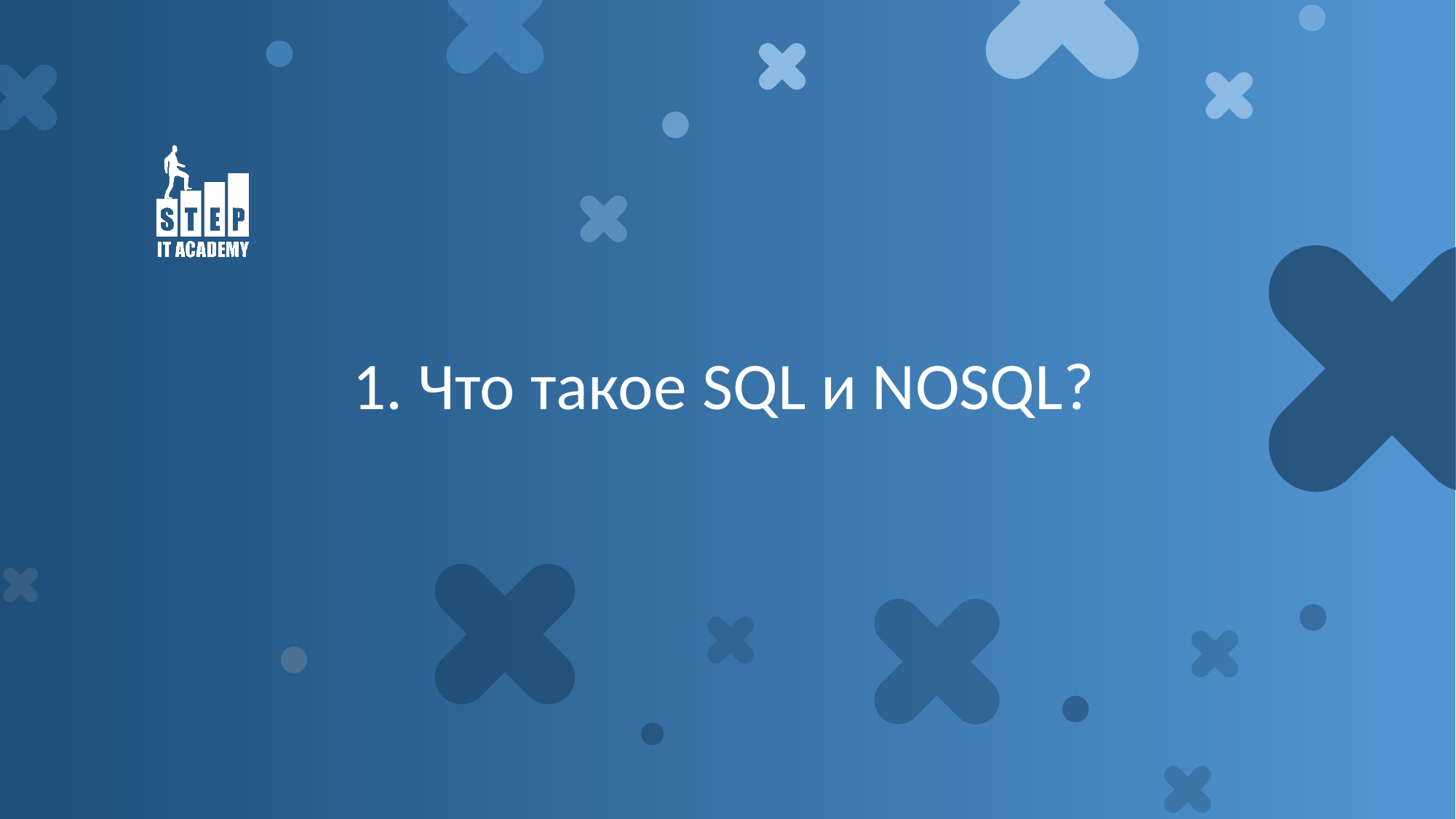

# 1. Что такое SQL и NOSQL?